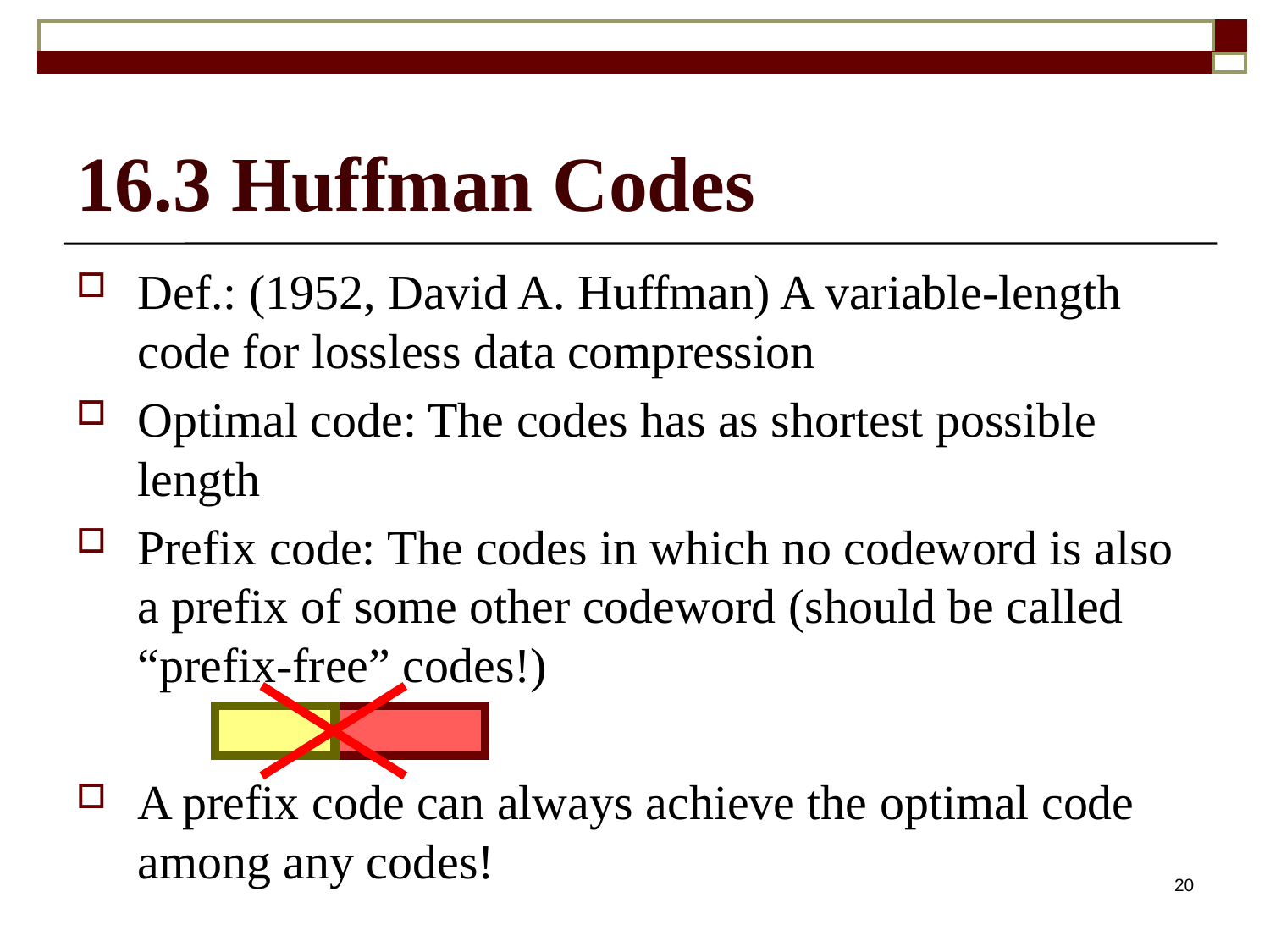

# 16.3 Huffman Codes
Def.: (1952, David A. Huffman) A variable-length code for lossless data compression
Optimal code: The codes has as shortest possible length
Prefix code: The codes in which no codeword is also a prefix of some other codeword (should be called “prefix-free” codes!)

A prefix code can always achieve the optimal code among any codes!

20